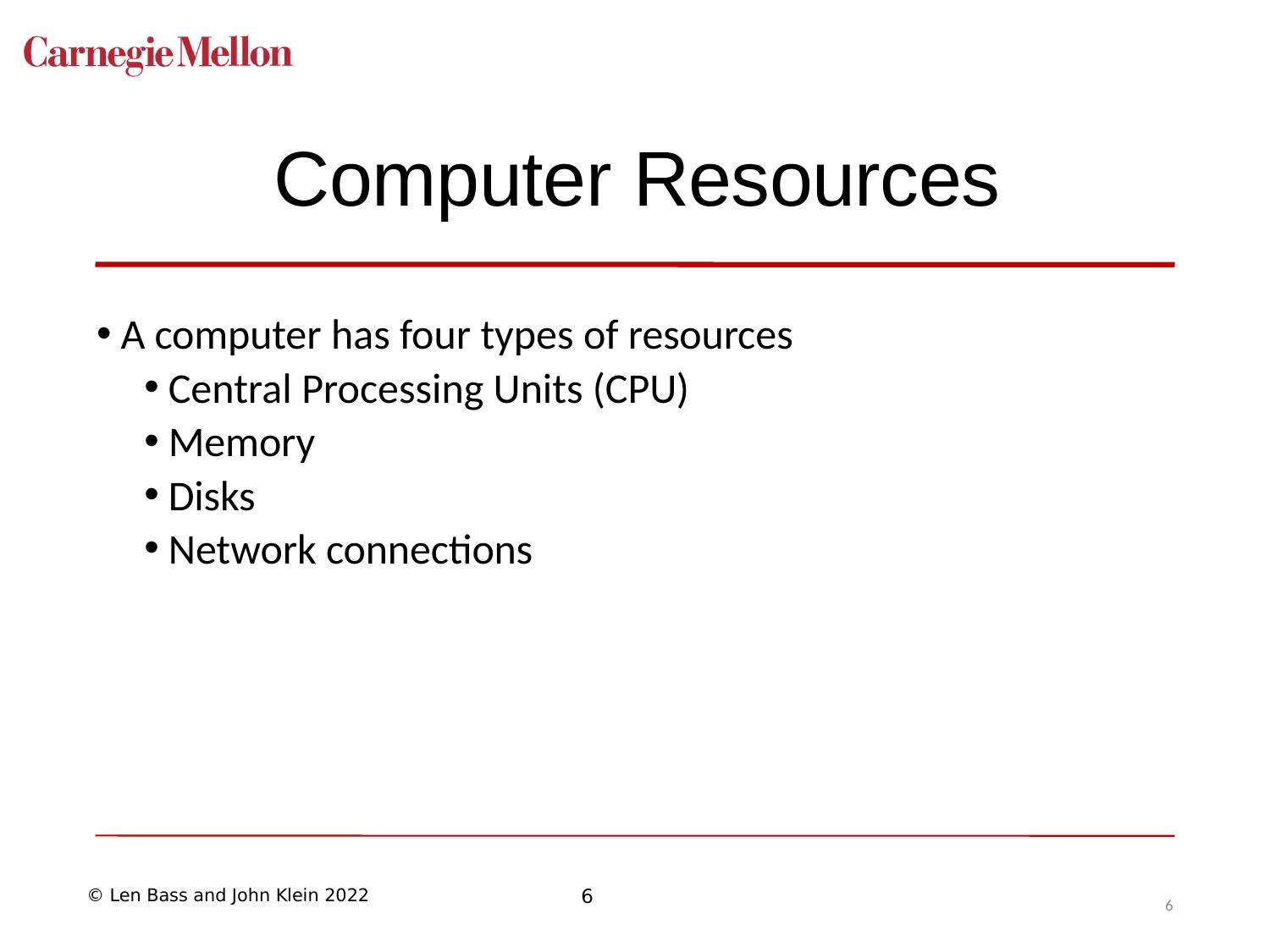

# Computer Resources
A computer has four types of resources
Central Processing Units (CPU)
Memory
Disks
Network connections
6